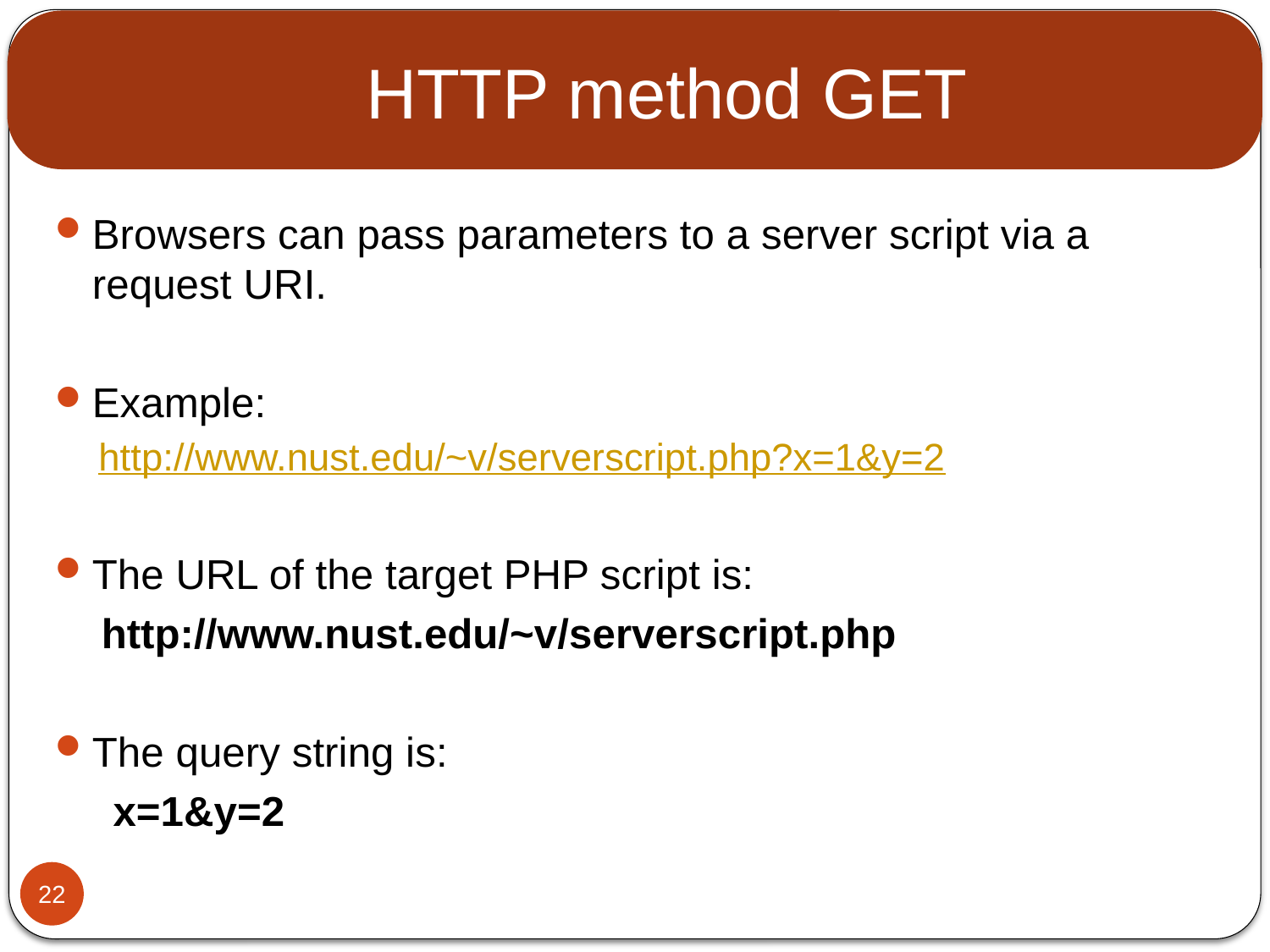

# HTTP method GET
Browsers can pass parameters to a server script via a request URI.

Example:
http://www.nust.edu/~v/serverscript.php?x=1&y=2

The URL of the target PHP script is:
    http://www.nust.edu/~v/serverscript.php

The query string is:
     x=1&y=2
22